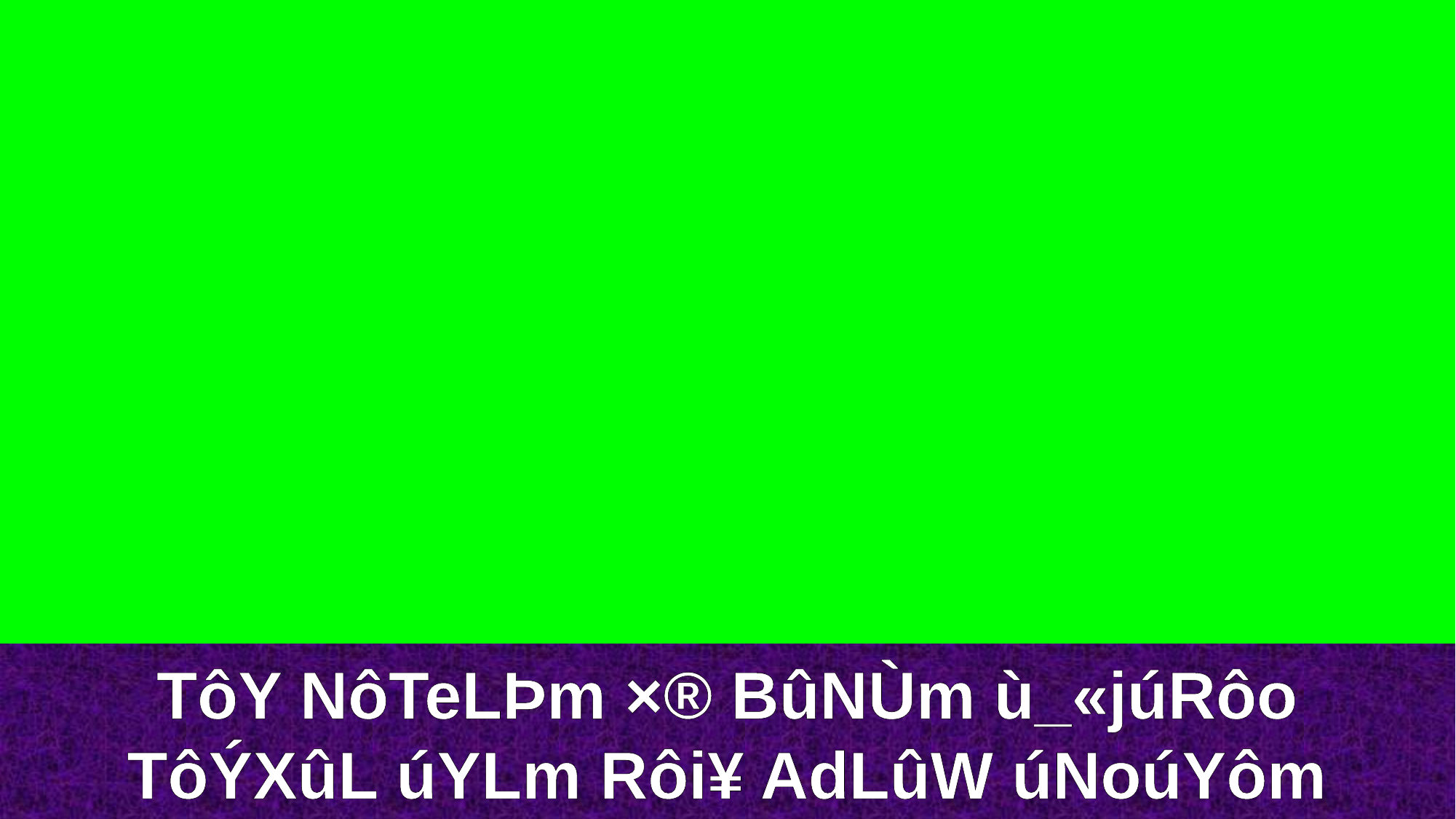

TôY NôTeLÞm ×® BûNÙm ù_«júRôo
TôÝXûL úYLm Rôi¥ AdLûW úNoúYôm